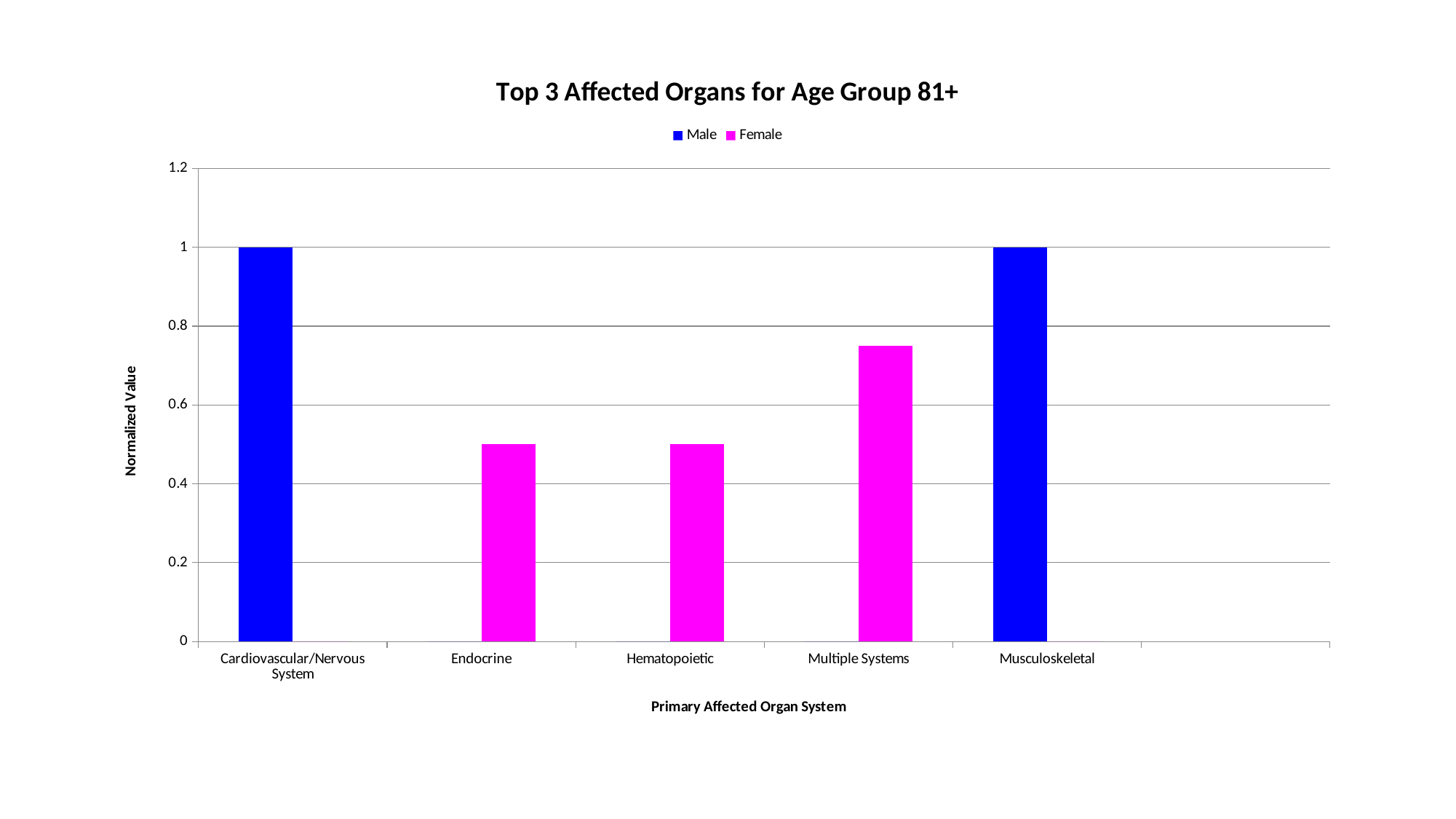

### Chart: Top 3 Affected Organs for Age Group 81+

| Category |  |  |
|---|---|---|
| Cardiovascular/Nervous System | 1.0 | 0.0 |
| Endocrine | 0.0 | 0.5 |
| Hematopoietic | 0.0 | 0.5 |
| Multiple Systems | 0.0 | 0.75 |
| Musculoskeletal | 1.0 | 0.0 |